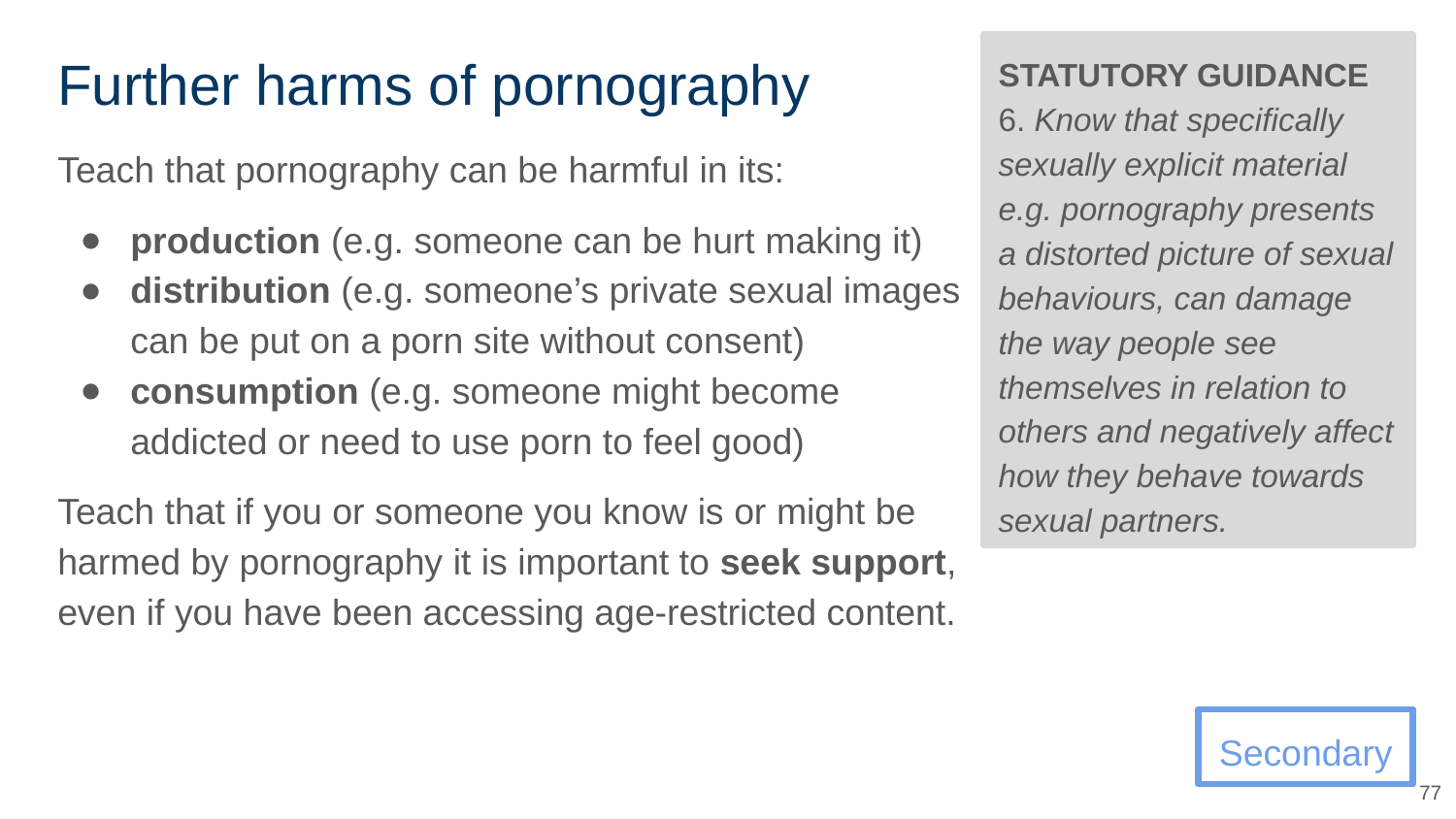

# Further harms of pornography
STATUTORY GUIDANCE
6. Know that specifically sexually explicit material e.g. pornography presents a distorted picture of sexual behaviours, can damage the way people see themselves in relation to others and negatively affect how they behave towards sexual partners.

Teach that pornography can be harmful in its:
production (e.g. someone can be hurt making it)
distribution (e.g. someone’s private sexual images can be put on a porn site without consent)
consumption (e.g. someone might become addicted or need to use porn to feel good)
Teach that if you or someone you know is or might be harmed by pornography it is important to seek support, even if you have been accessing age-restricted content.

Secondary
77